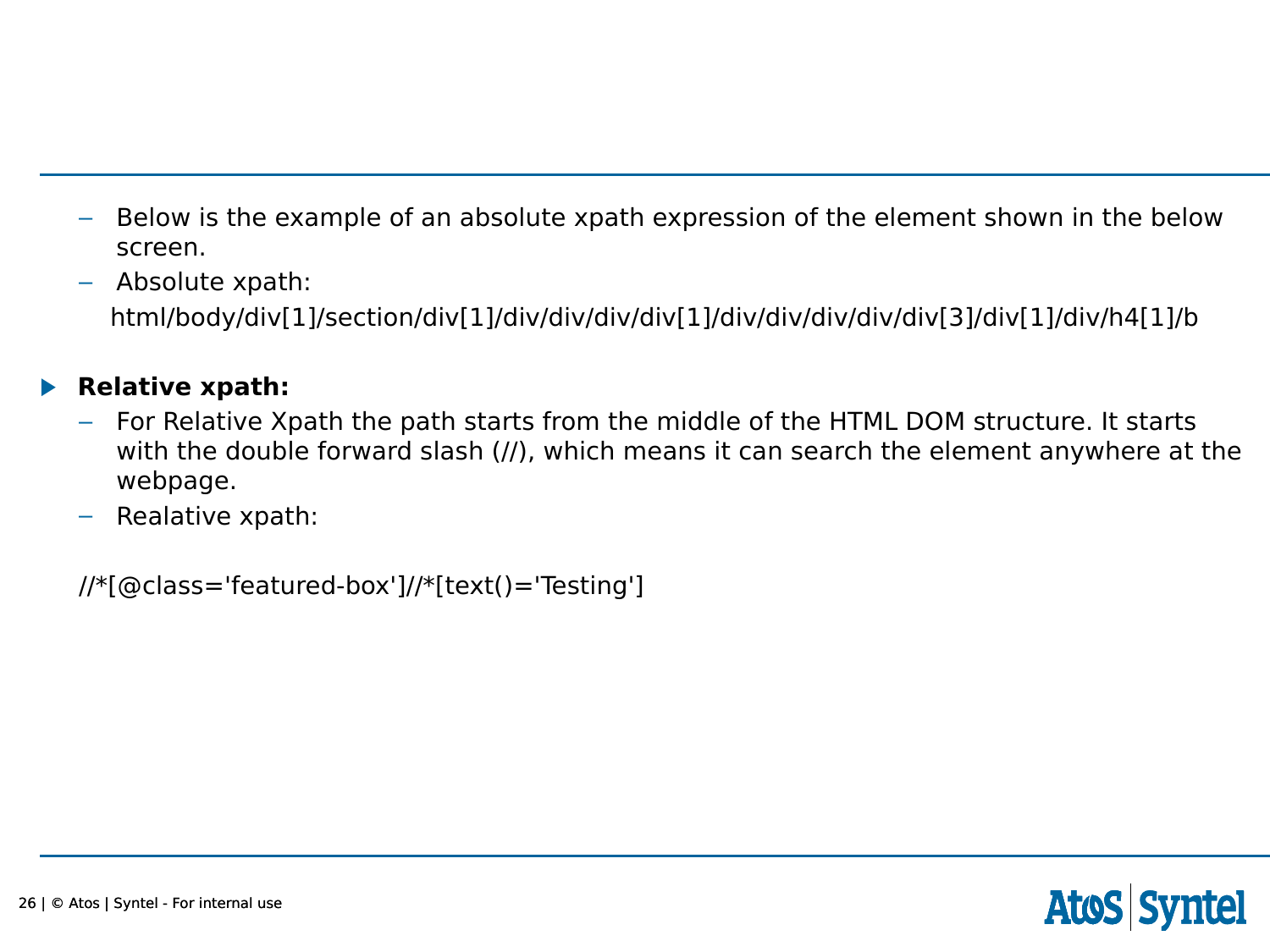

Below is the example of an absolute xpath expression of the element shown in the below screen.
Absolute xpath:
    html/body/div[1]/section/div[1]/div/div/div/div[1]/div/div/div/div/div[3]/div[1]/div/h4[1]/b

Relative xpath:
For Relative Xpath the path starts from the middle of the HTML DOM structure. It starts with the double forward slash (//), which means it can search the element anywhere at the webpage.
Realative xpath:

//*[@class='featured-box']//*[text()='Testing']